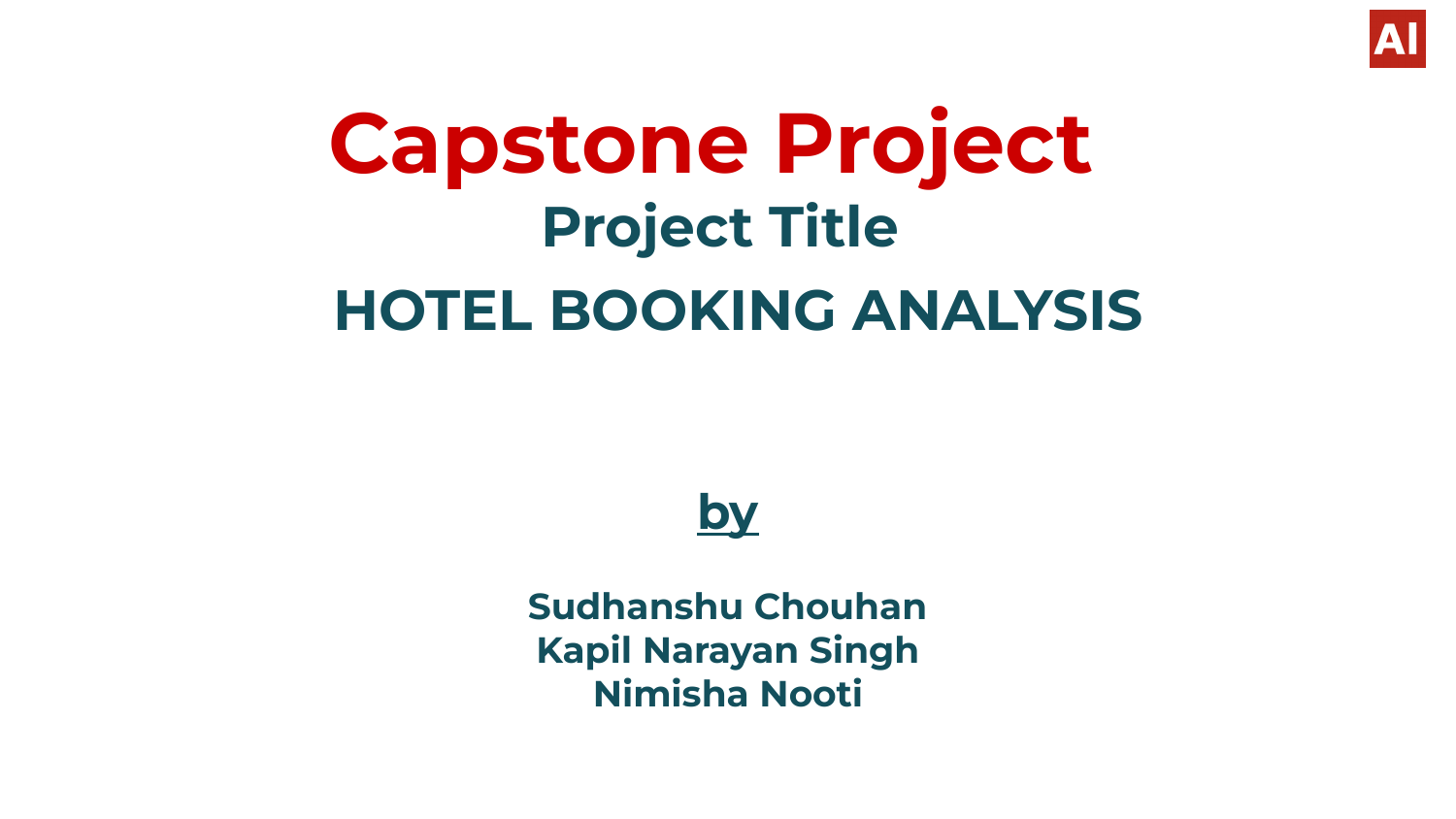

# Capstone Project
Project Title
 HOTEL BOOKING ANALYSIS
by
Sudhanshu Chouhan
Kapil Narayan Singh
Nimisha Nooti